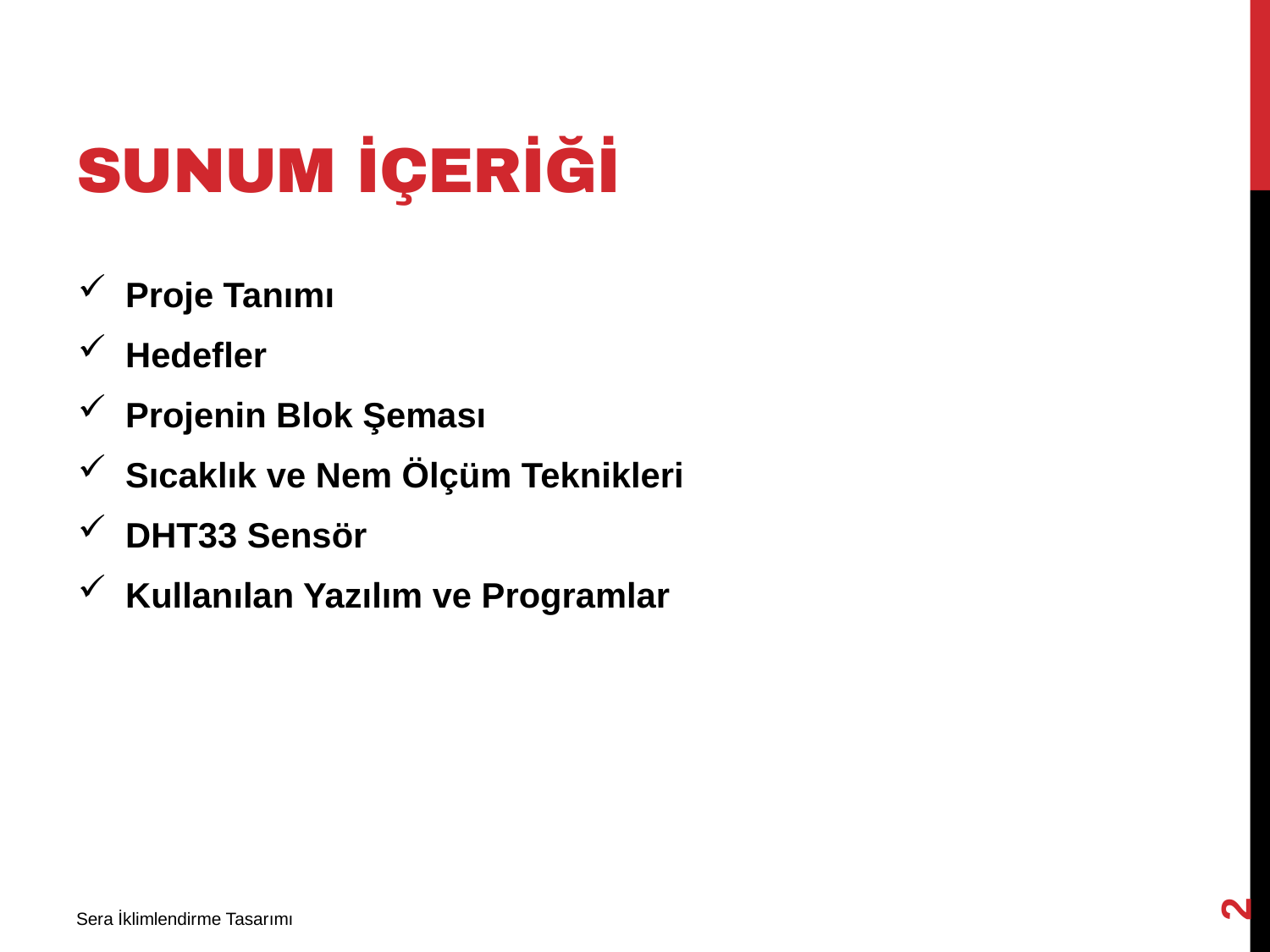

# Sunum İçerİğİ
Proje Tanımı
Hedefler
Projenin Blok Şeması
Sıcaklık ve Nem Ölçüm Teknikleri
DHT33 Sensör
Kullanılan Yazılım ve Programlar

2
Sera İklimlendirme Tasarımı